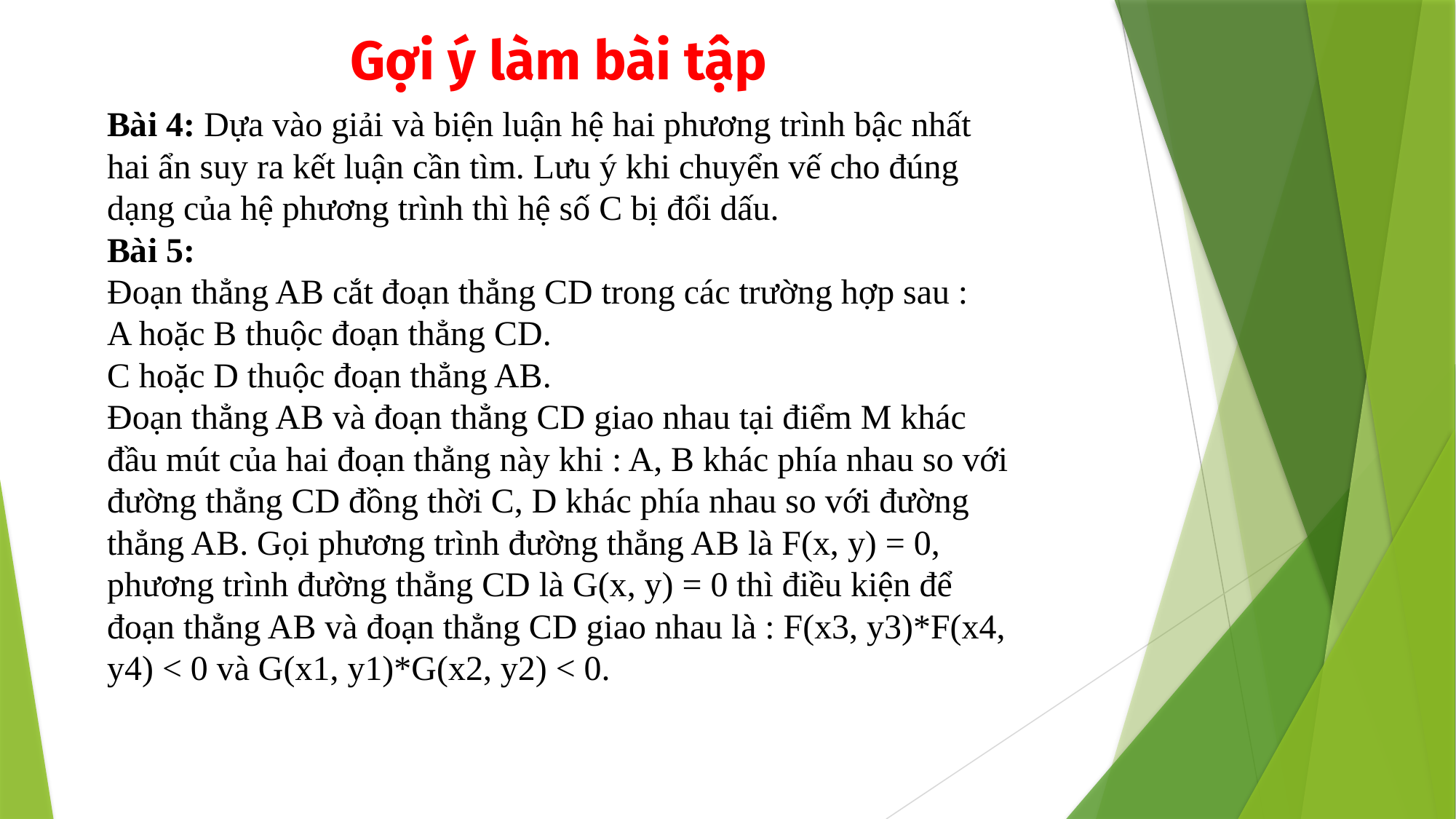

# Gợi ý làm bài tập
Bài 4: Dựa vào giải và biện luận hệ hai phương trình bậc nhất hai ẩn suy ra kết luận cần tìm. Lưu ý khi chuyển vế cho đúng dạng của hệ phương trình thì hệ số C bị đổi dấu.
Bài 5:
Đoạn thẳng AB cắt đoạn thẳng CD trong các trường hợp sau :
A hoặc B thuộc đoạn thẳng CD.
C hoặc D thuộc đoạn thẳng AB.
Đoạn thẳng AB và đoạn thẳng CD giao nhau tại điểm M khác đầu mút của hai đoạn thẳng này khi : A, B khác phía nhau so với đường thẳng CD đồng thời C, D khác phía nhau so với đường thẳng AB. Gọi phương trình đường thẳng AB là F(x, y) = 0, phương trình đường thẳng CD là G(x, y) = 0 thì điều kiện để đoạn thẳng AB và đoạn thẳng CD giao nhau là : F(x3, y3)*F(x4, y4) < 0 và G(x1, y1)*G(x2, y2) < 0.